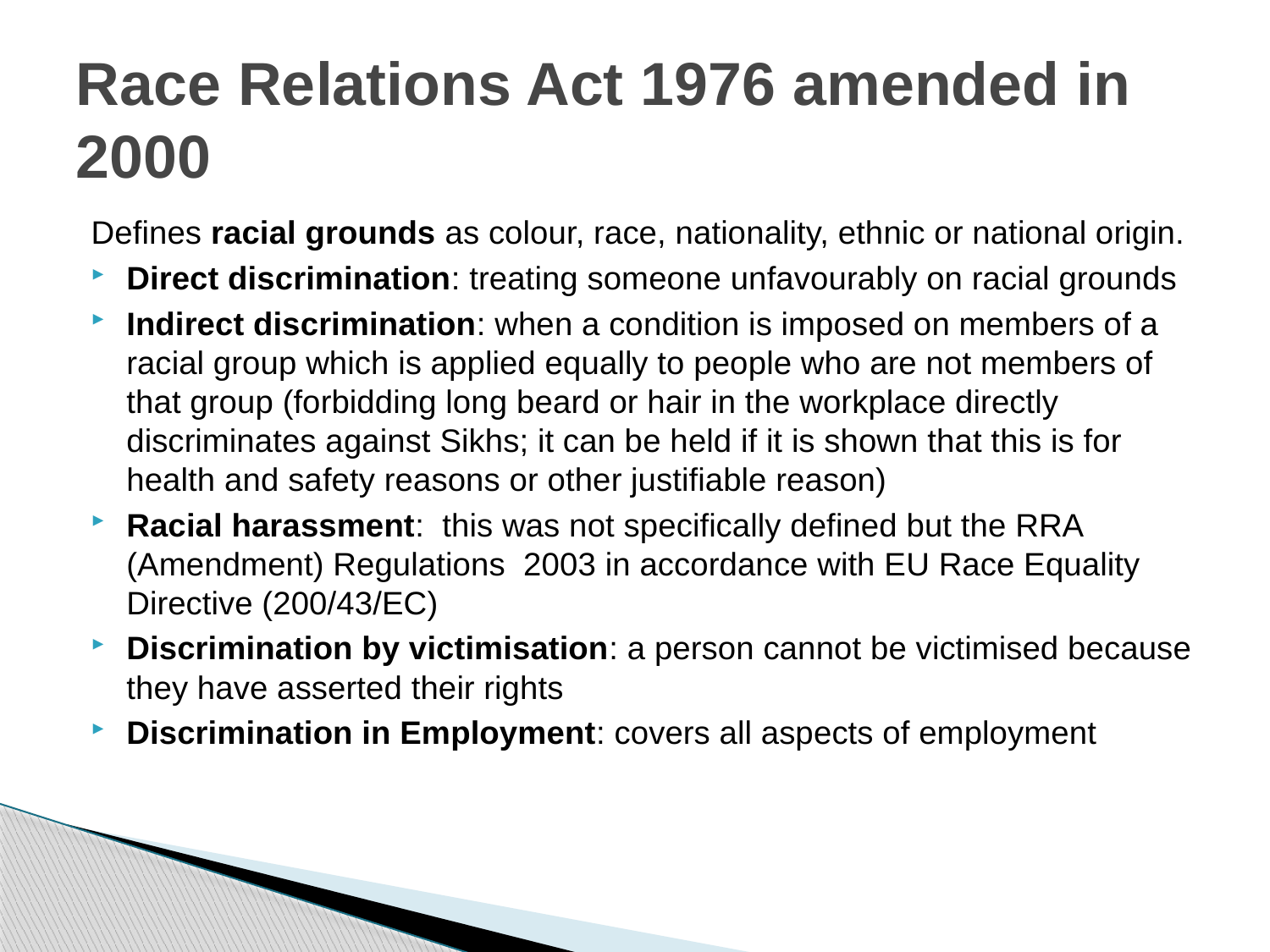

# Race Relations Act 1976 amended in 2000
Defines racial grounds as colour, race, nationality, ethnic or national origin.
Direct discrimination: treating someone unfavourably on racial grounds
Indirect discrimination: when a condition is imposed on members of a racial group which is applied equally to people who are not members of that group (forbidding long beard or hair in the workplace directly discriminates against Sikhs; it can be held if it is shown that this is for health and safety reasons or other justifiable reason)
Racial harassment:  this was not specifically defined but the RRA (Amendment) Regulations  2003 in accordance with EU Race Equality Directive (200/43/EC)
Discrimination by victimisation: a person cannot be victimised because they have asserted their rights
Discrimination in Employment: covers all aspects of employment